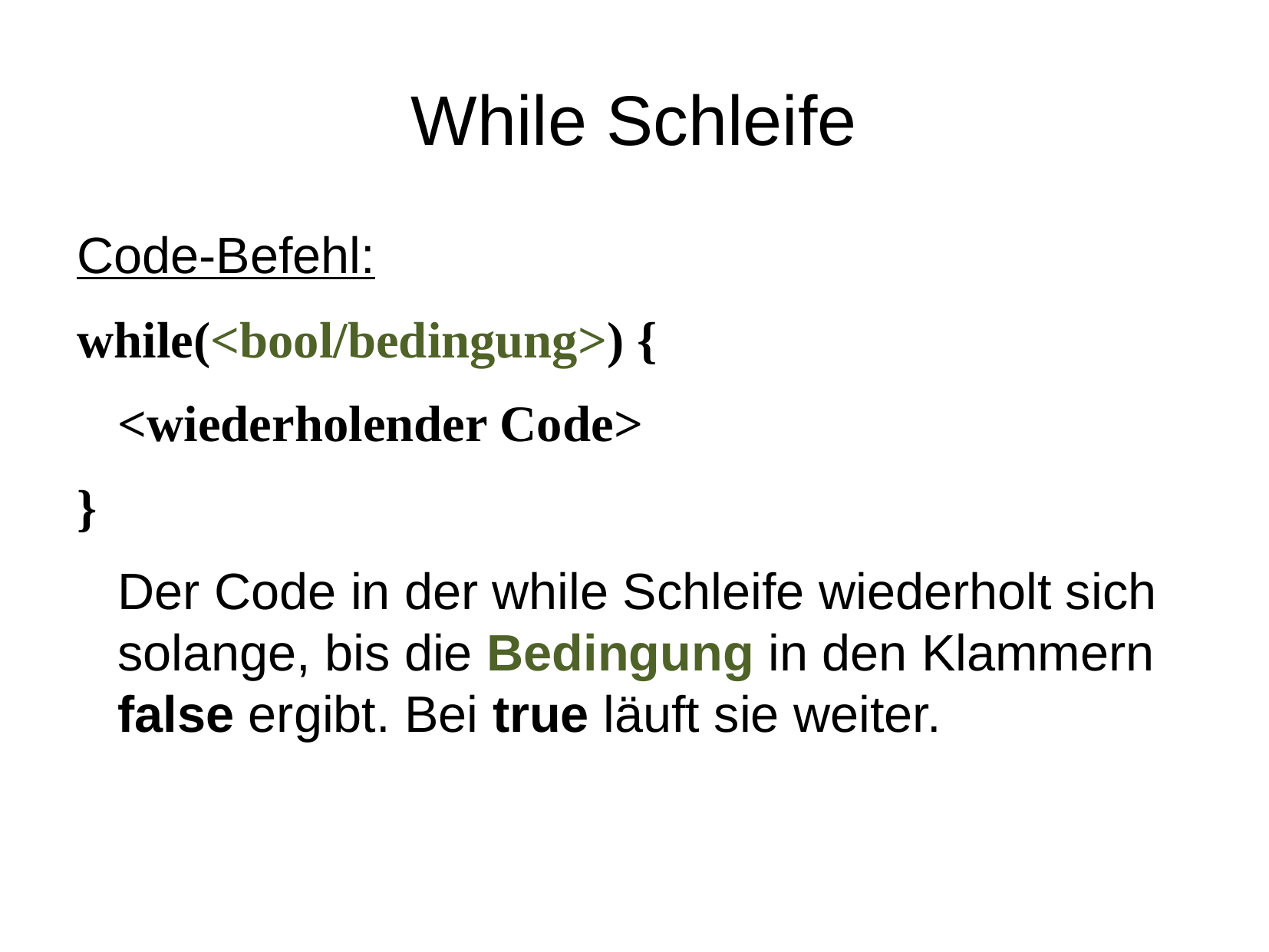

# While Schleife
Code-Befehl:
while(<bool/bedingung>) {
	<wiederholender Code>
}
	Der Code in der while Schleife wiederholt sich solange, bis die Bedingung in den Klammern false ergibt. Bei true läuft sie weiter.